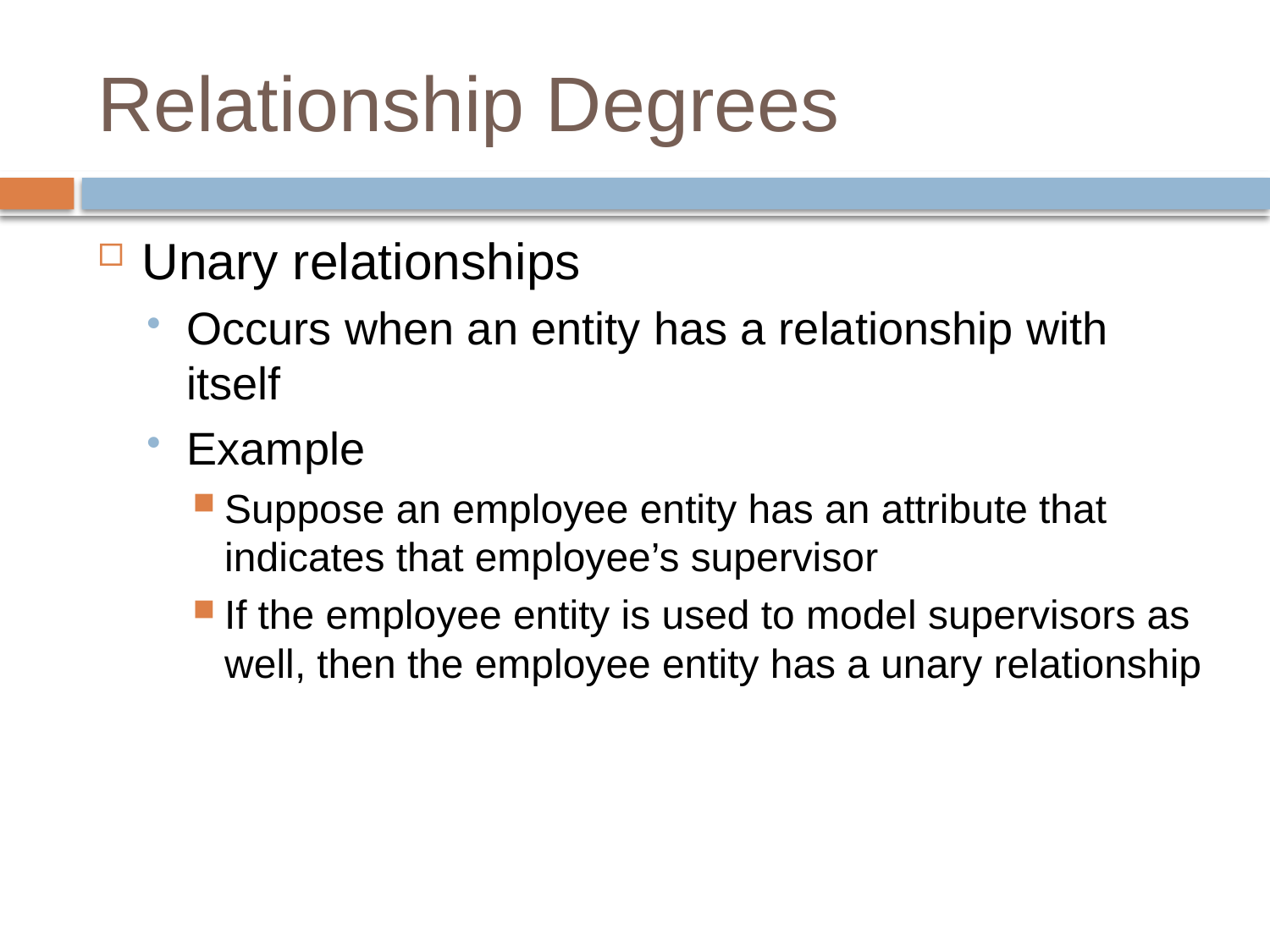

# Relationship Degrees
Unary relationships
Occurs when an entity has a relationship with itself
Example
Suppose an employee entity has an attribute that indicates that employee’s supervisor
If the employee entity is used to model supervisors as well, then the employee entity has a unary relationship